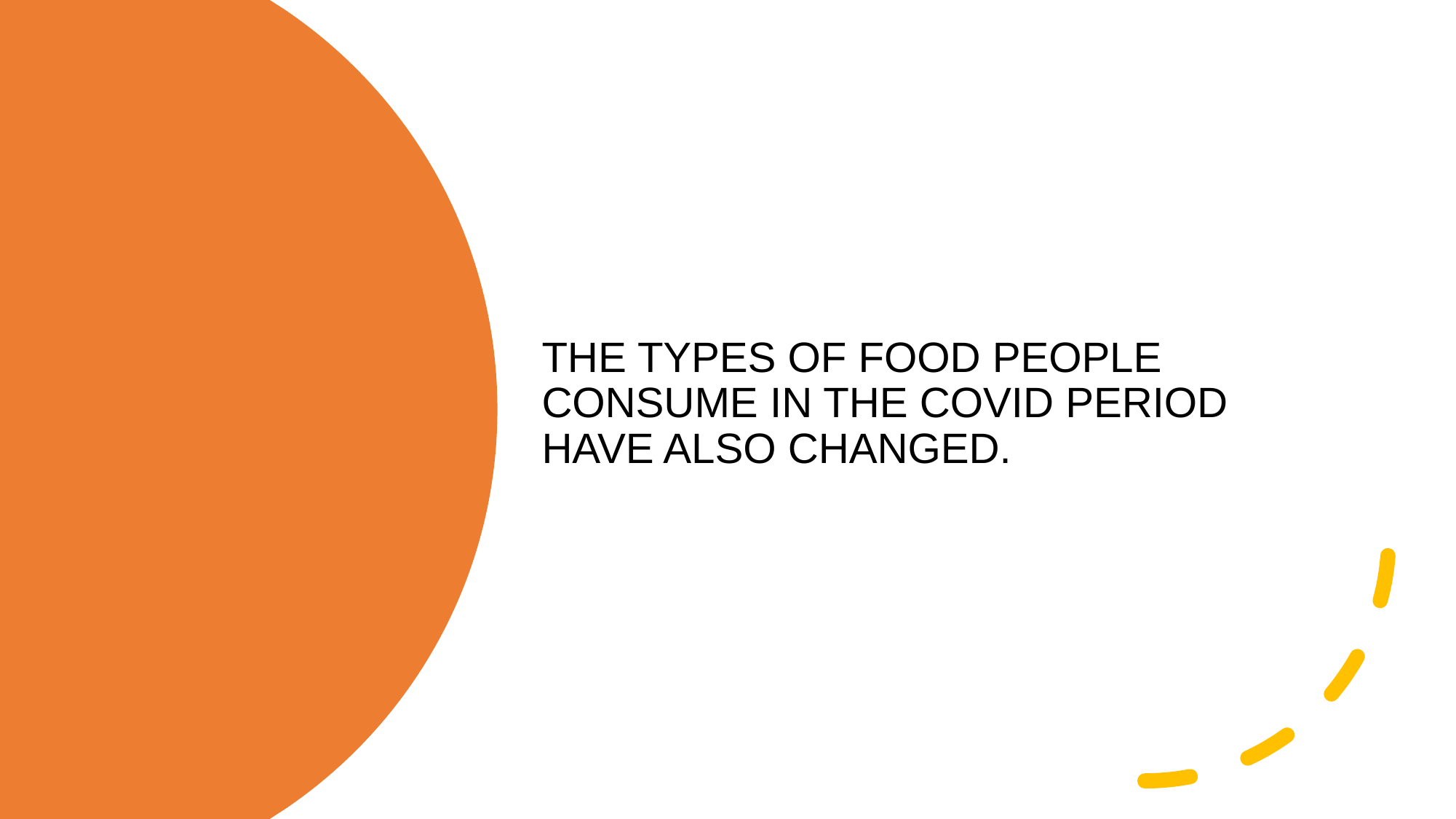

THE TYPES OF FOOD PEOPLE CONSUME IN THE COVID PERIOD HAVE ALSO CHANGED.